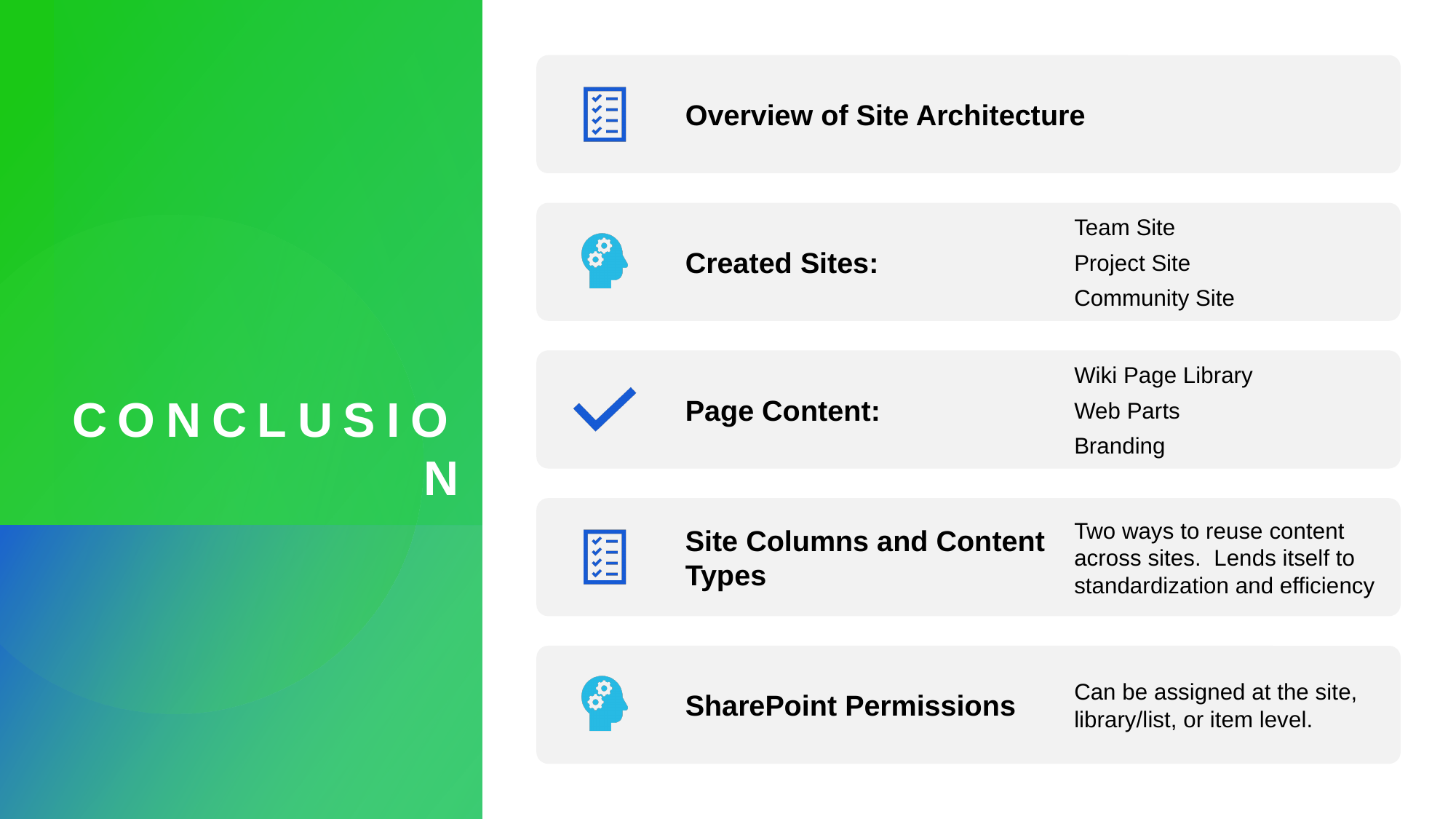

Overview of Site Architecture
Created Sites:
Team Site
Project Site
Community Site
Page Content:
Wiki Page Library
Web Parts
Branding
Site Columns and Content Types
Two ways to reuse content across sites.  Lends itself to standardization and efficiency
SharePoint Permissions
Can be assigned at the site, library/list, or item level.
# conclusion